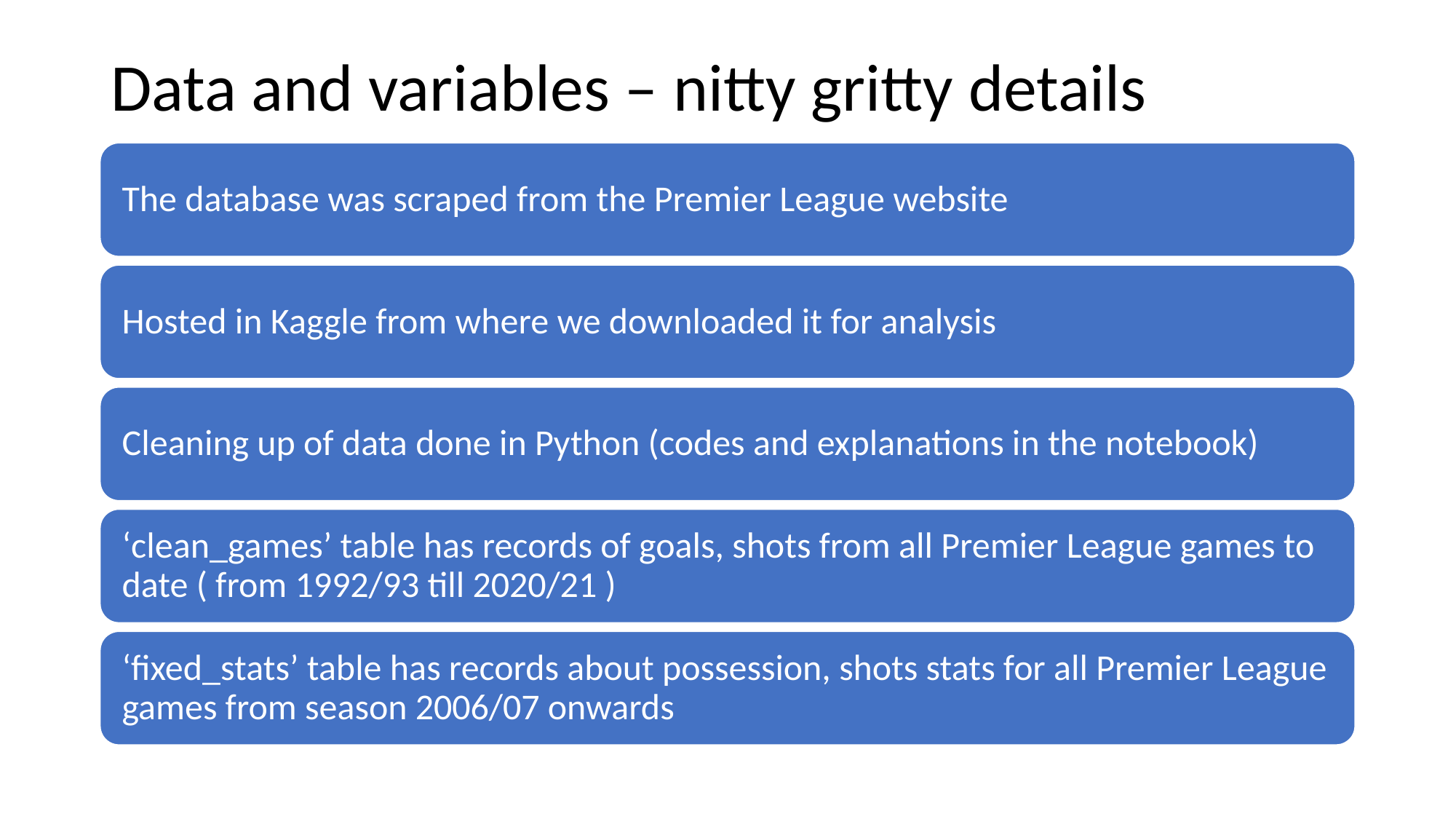

# Data and variables – nitty gritty details
The database was scraped from the Premier League website
Hosted in Kaggle from where we downloaded it for analysis
Cleaning up of data done in Python (codes and explanations in the notebook)
‘clean_games’ table has records of goals, shots from all Premier League games to date ( from 1992/93 till 2020/21 )
‘fixed_stats’ table has records about possession, shots stats for all Premier League games from season 2006/07 onwards